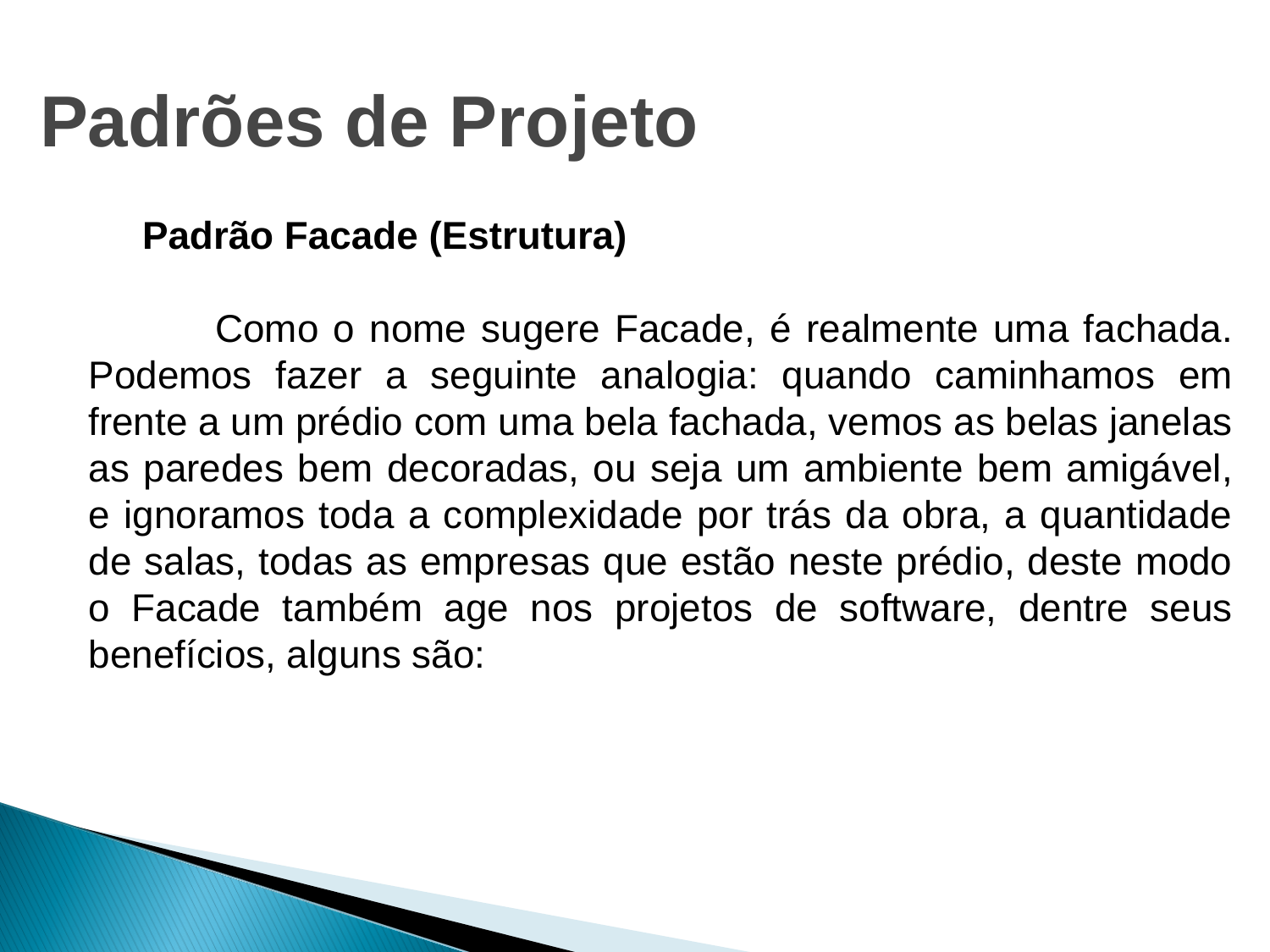

# Padrões de Projeto
Padrão Facade (Estrutura)

	Como o nome sugere Facade, é realmente uma fachada. Podemos fazer a seguinte analogia: quando caminhamos em frente a um prédio com uma bela fachada, vemos as belas janelas as paredes bem decoradas, ou seja um ambiente bem amigável, e ignoramos toda a complexidade por trás da obra, a quantidade de salas, todas as empresas que estão neste prédio, deste modo o Facade também age nos projetos de software, dentre seus benefícios, alguns são: